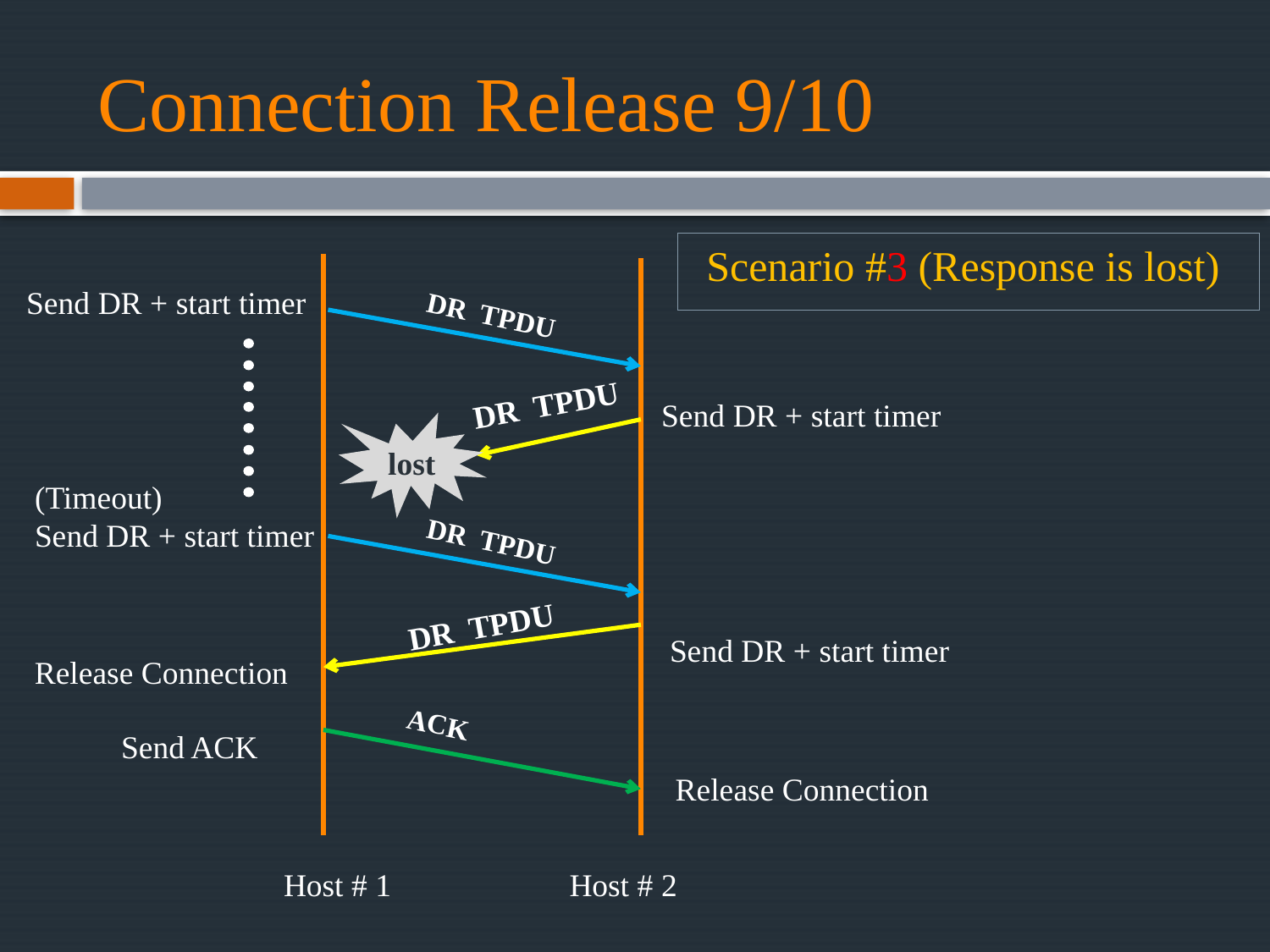

# Connection Release 9/10
Scenario #3 (Response is lost)
Send DR + start timer
DR  TPDU

DR  TPDU

Send DR + start timer

lost

(Timeout)
Send DR + start timer

DR  TPDU
DR  TPDU
Send DR + start timer
Release Connection
ACK
Send ACK

Release Connection
Host # 1
Host # 2